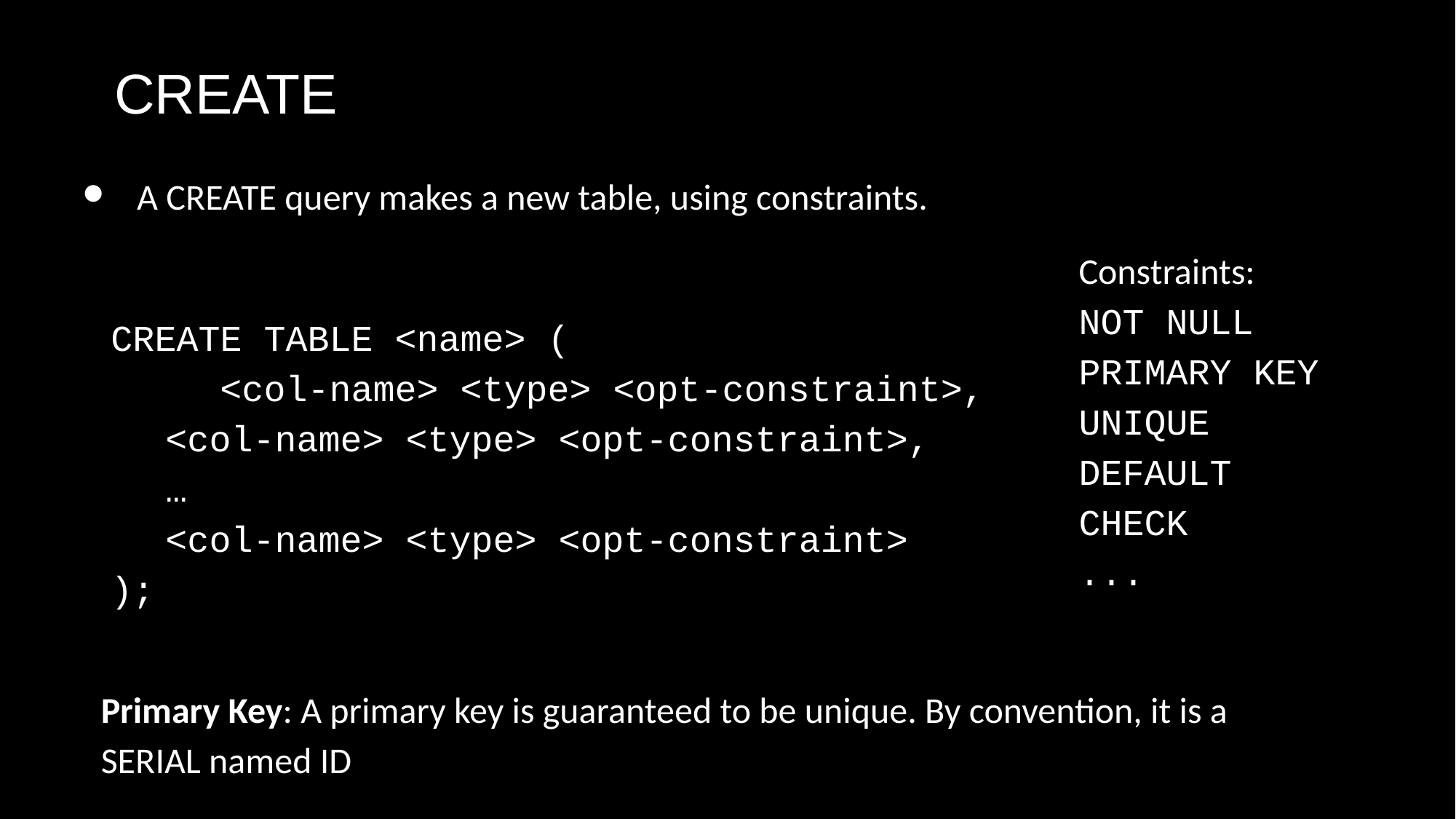

# CREATE
A CREATE query makes a new table, using constraints.
Constraints:
NOT NULL
PRIMARY KEY
UNIQUE
DEFAULT
CHECK
...
CREATE TABLE <name> (
	<col-name> <type> <opt-constraint>,
<col-name> <type> <opt-constraint>,
…
<col-name> <type> <opt-constraint>
);
Primary Key: A primary key is guaranteed to be unique. By convention, it is a SERIAL named ID